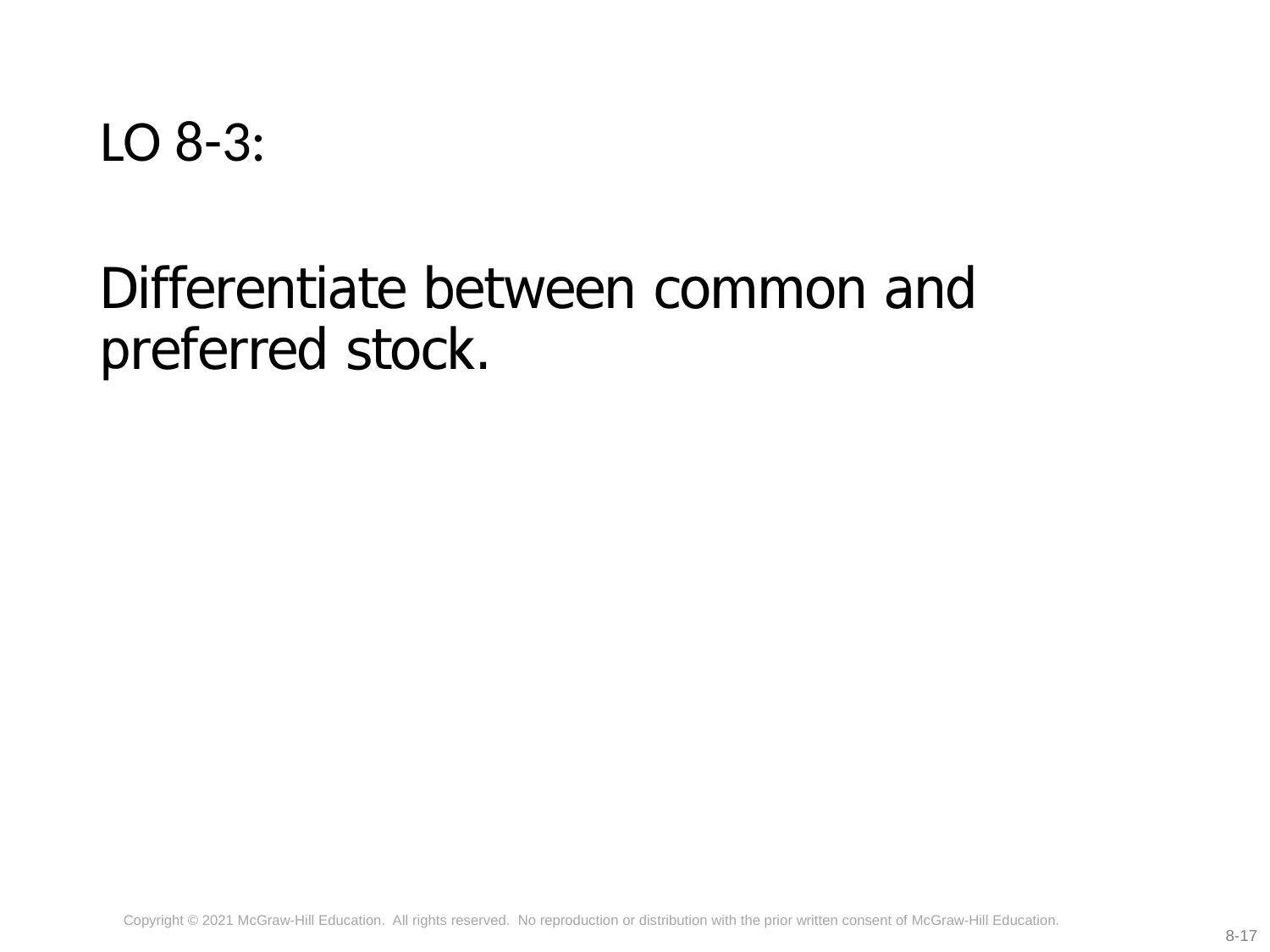

# LO 8-3:

Differentiate between common and preferred stock.